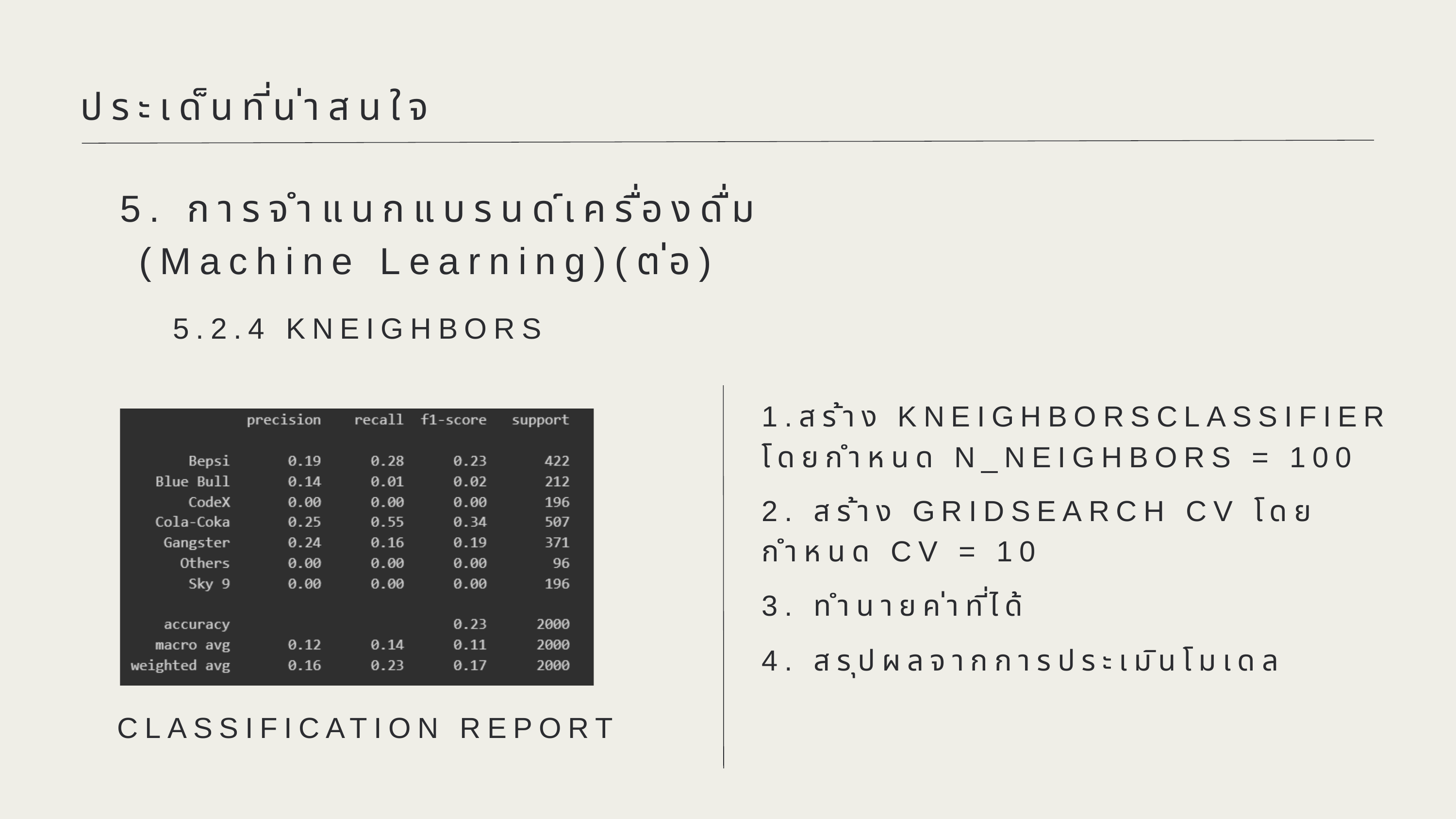

ประเด็นที่น่าสนใจ

5. การจำแนกแบรนด์เครื่องดื่ม
 (Machine Learning)(ต่อ)

5.2.4 KNEIGHBORS

1.สร้าง KNEIGHBORSCLASSIFIER โดยกำหนด N_NEIGHBORS = 100

2. สร้าง GRIDSEARCH CV โดยกำหนด CV = 10
3. ทำนายค่าที่ได้
4. สรุปผลจากการประเมินโมเดล
CLASSIFICATION REPORT